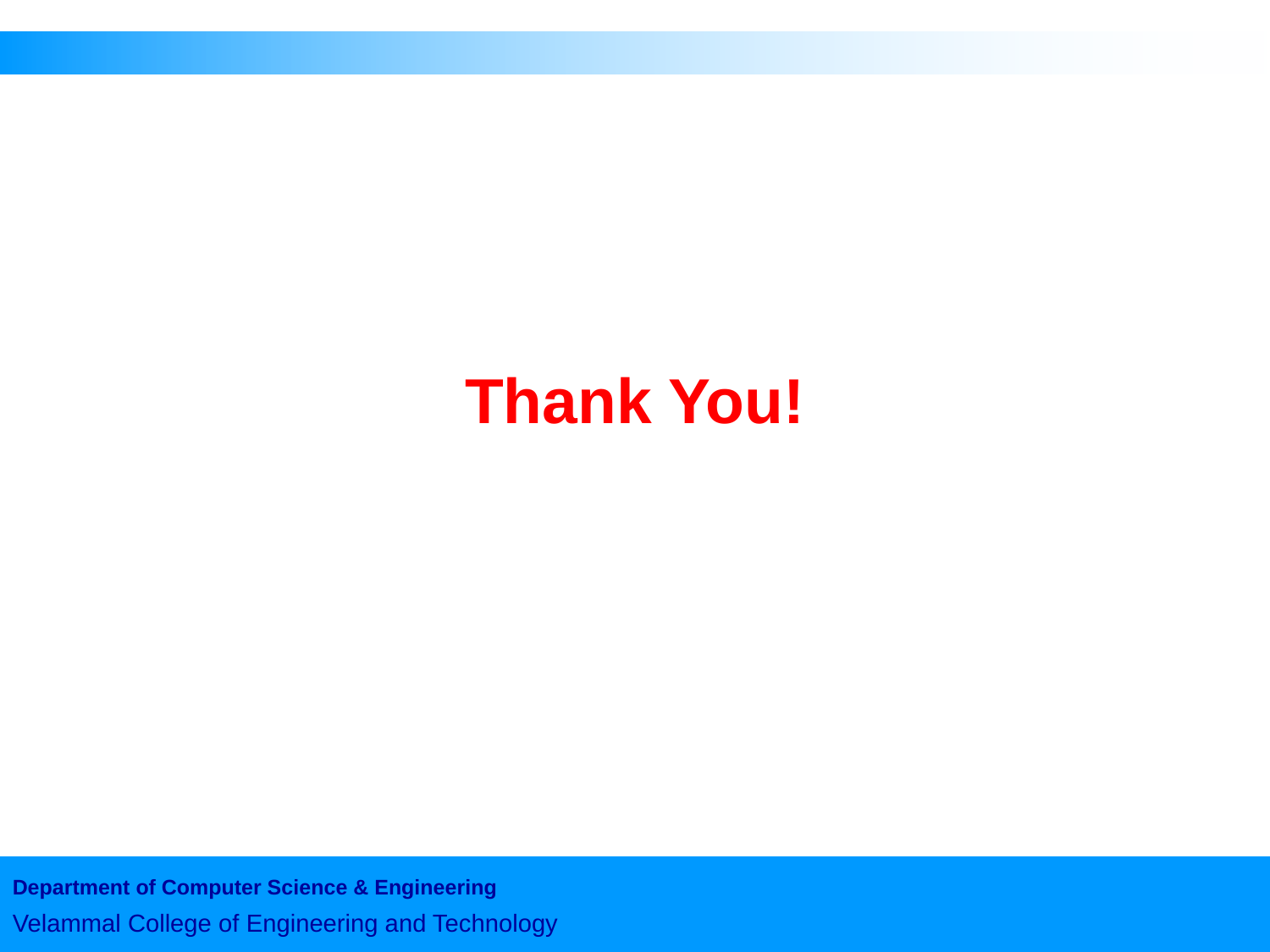

# Thank You!
Department of Computer Science & Engineering
Velammal College of Engineering and Technology